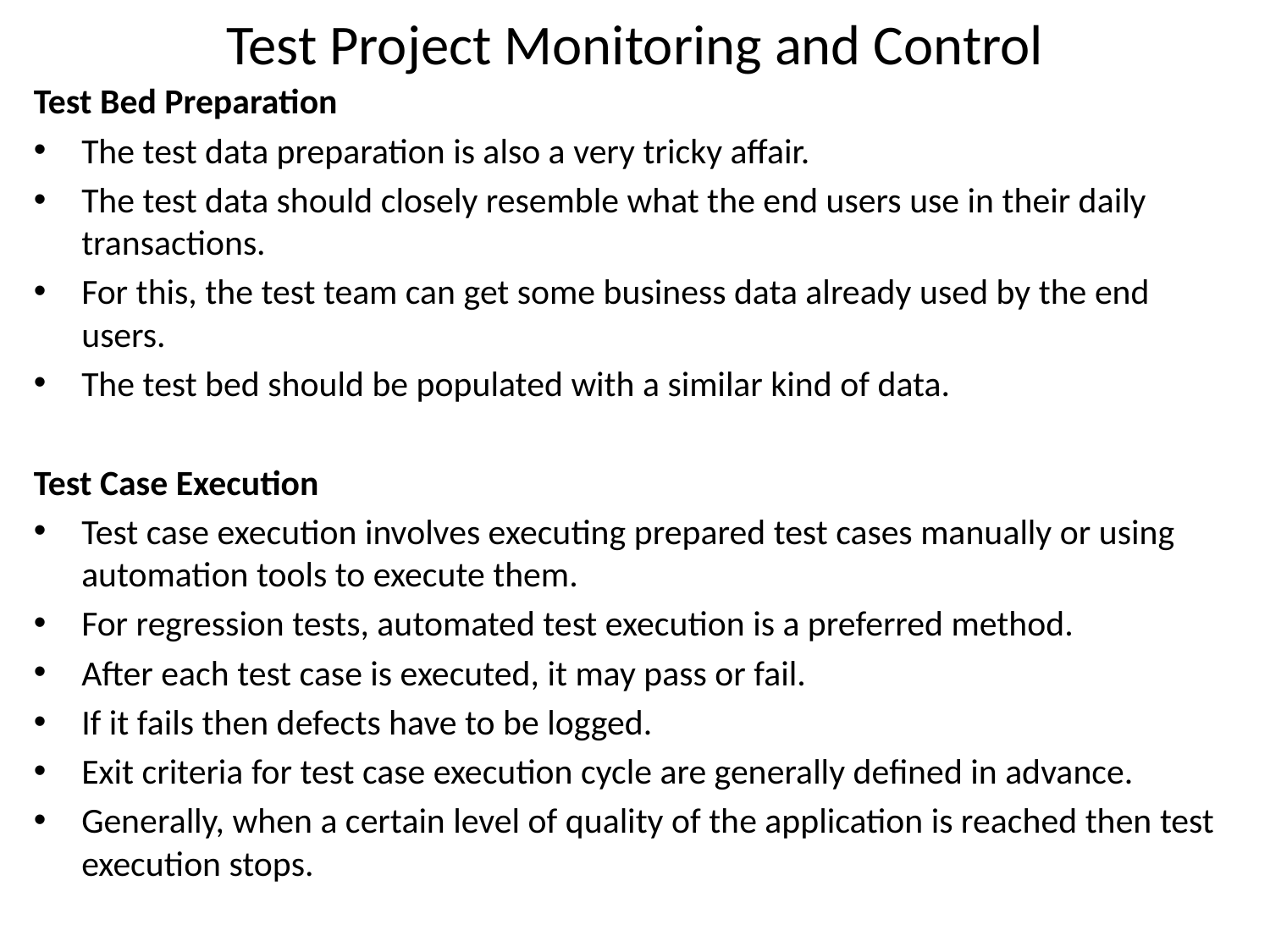

# Test Project Monitoring and Control
Test Bed Preparation
The test data preparation is also a very tricky affair.
The test data should closely resemble what the end users use in their daily transactions.
For this, the test team can get some business data already used by the end users.
The test bed should be populated with a similar kind of data.

Test Case Execution
Test case execution involves executing prepared test cases manually or using automation tools to execute them.
For regression tests, automated test execution is a preferred method.
After each test case is executed, it may pass or fail.
If it fails then defects have to be logged.
Exit criteria for test case execution cycle are generally defined in advance.
Generally, when a certain level of quality of the application is reached then test execution stops.